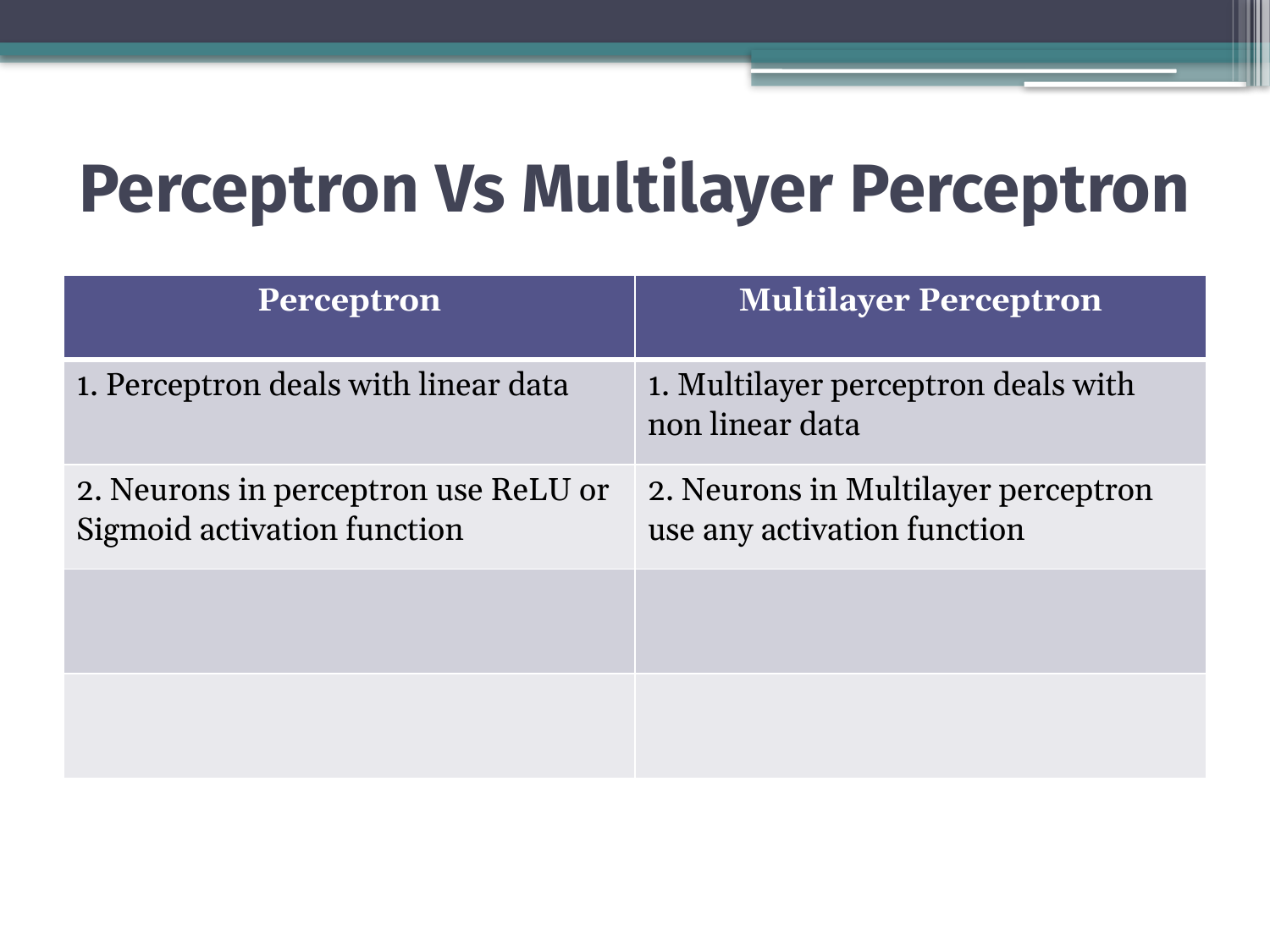

# Perceptron Vs Multilayer Perceptron
| Perceptron | Multilayer Perceptron |
| --- | --- |
| 1. Perceptron deals with linear data | 1. Multilayer perceptron deals with non linear data |
| 2. Neurons in perceptron use ReLU or Sigmoid activation function | 2. Neurons in Multilayer perceptron use any activation function |
|  |  |
|  |  |